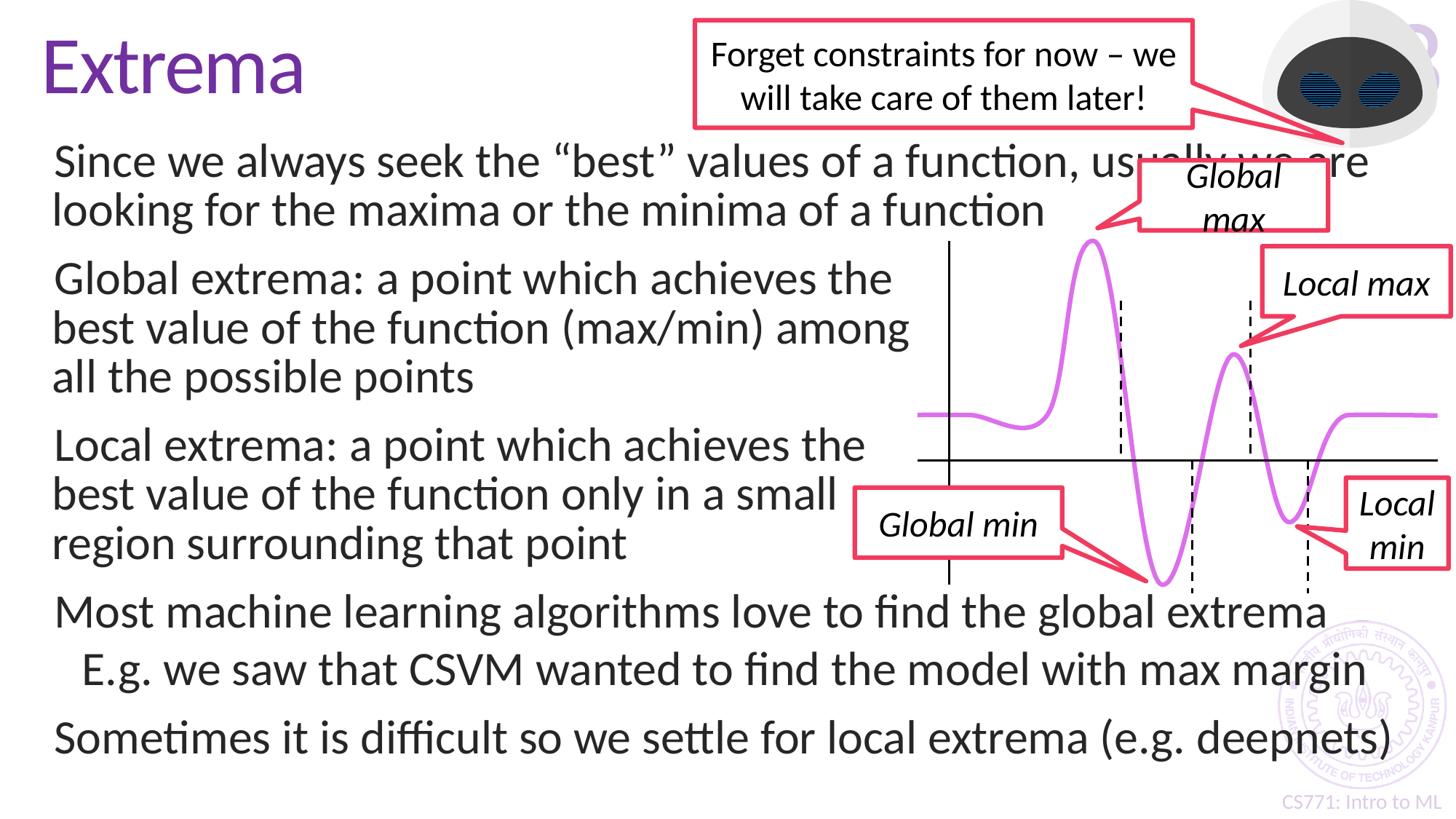

# Extrema
3
Forget constraints for now – we will take care of them later!
Since we always seek the “best” values of a function, usually we are looking for the maxima or the minima of a function
Global extrema: a point which achieves the
best value of the function (max/min) among
all the possible points
Local extrema: a point which achieves the
best value of the function only in a small
region surrounding that point
Most machine learning algorithms love to find the global extrema
E.g. we saw that CSVM wanted to find the model with max margin
Sometimes it is difficult so we settle for local extrema (e.g. deepnets)

Global max

Local max
Local min
Global min